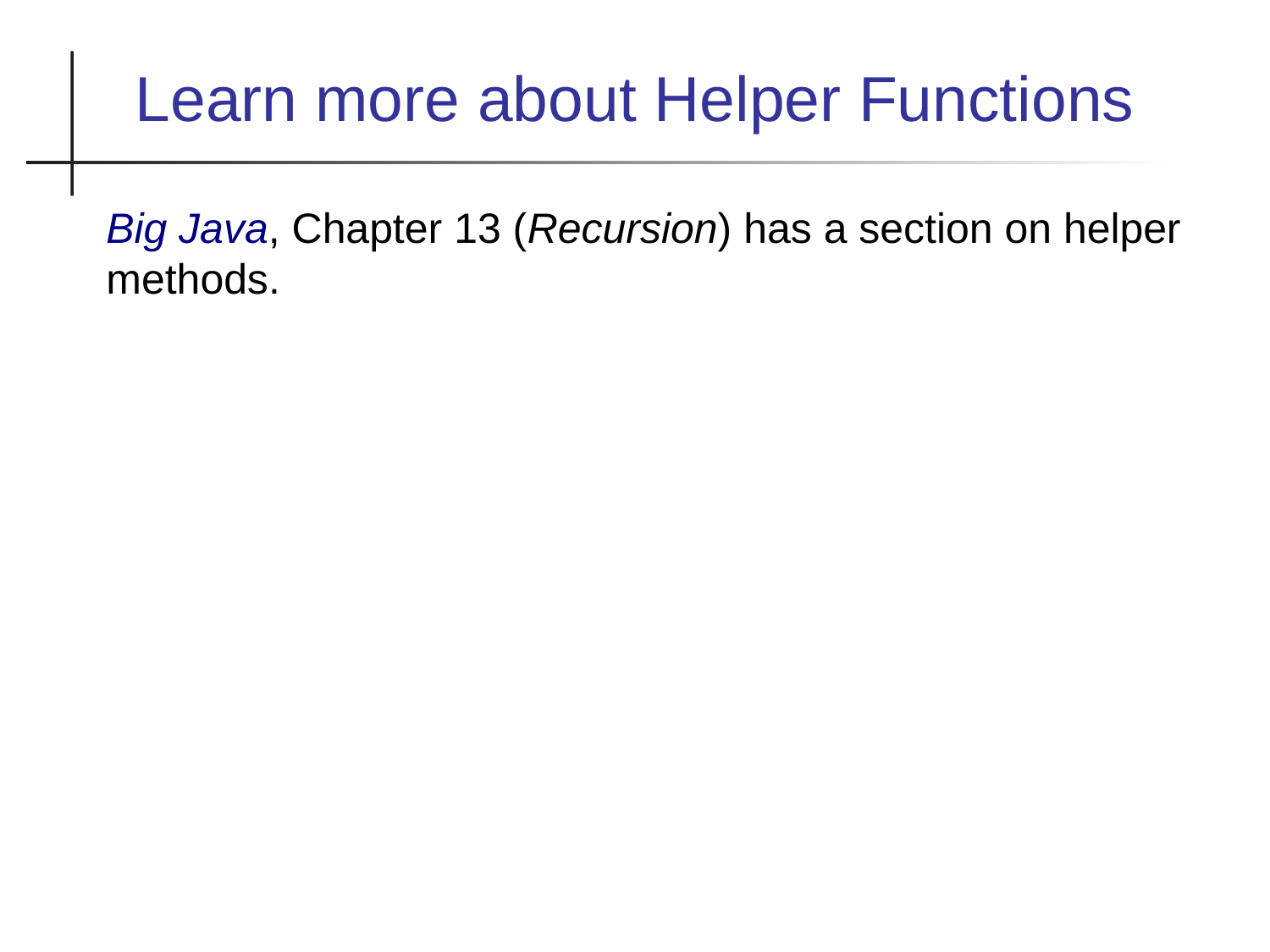

Learn more about Helper Functions
Big Java, Chapter 13 (Recursion) has a section on helper methods.